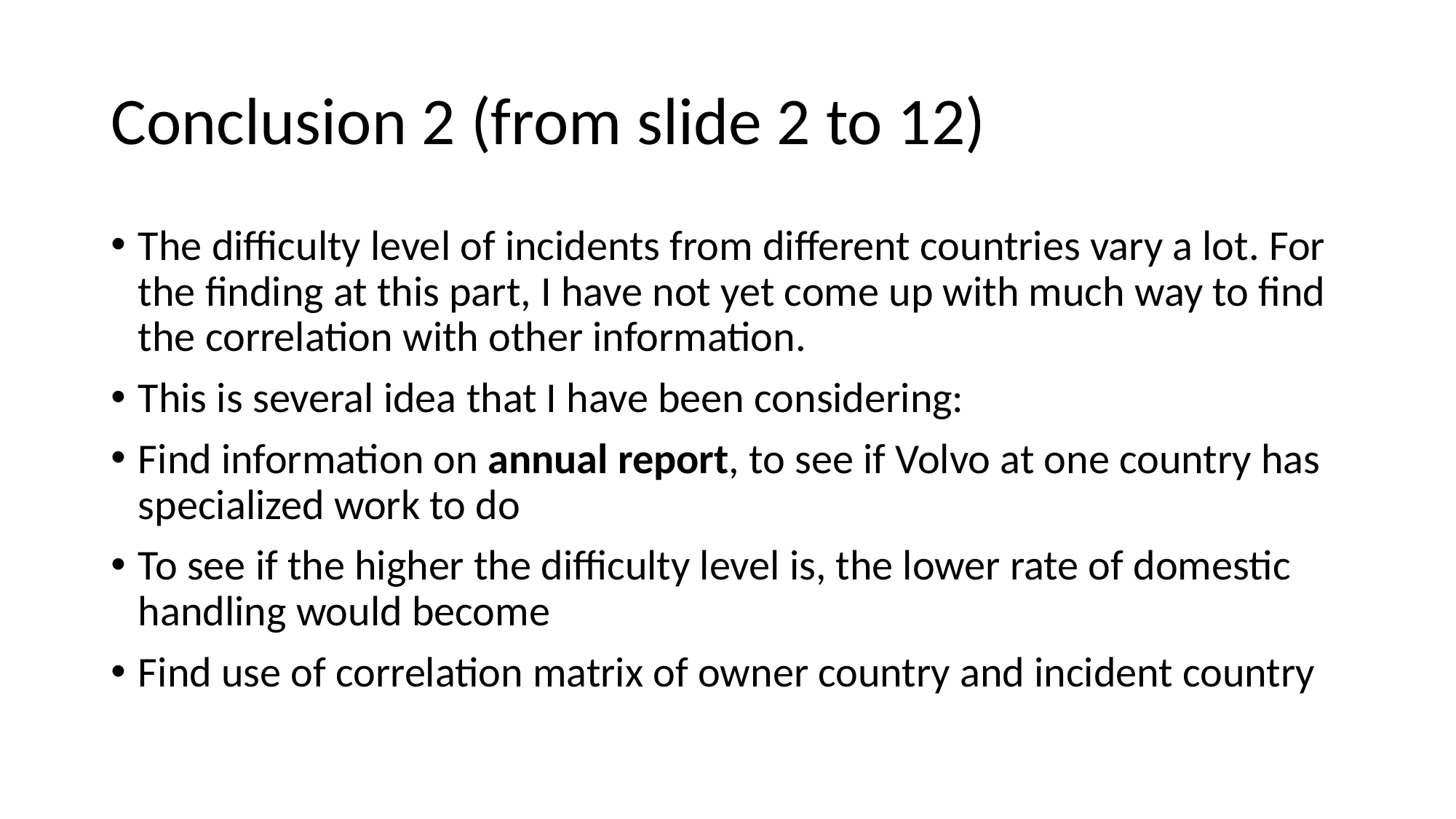

# Conclusion 2 (from slide 2 to 12)
The difficulty level of incidents from different countries vary a lot. For the finding at this part, I have not yet come up with much way to find the correlation with other information.
This is several idea that I have been considering:
Find information on annual report, to see if Volvo at one country has specialized work to do
To see if the higher the difficulty level is, the lower rate of domestic handling would become
Find use of correlation matrix of owner country and incident country